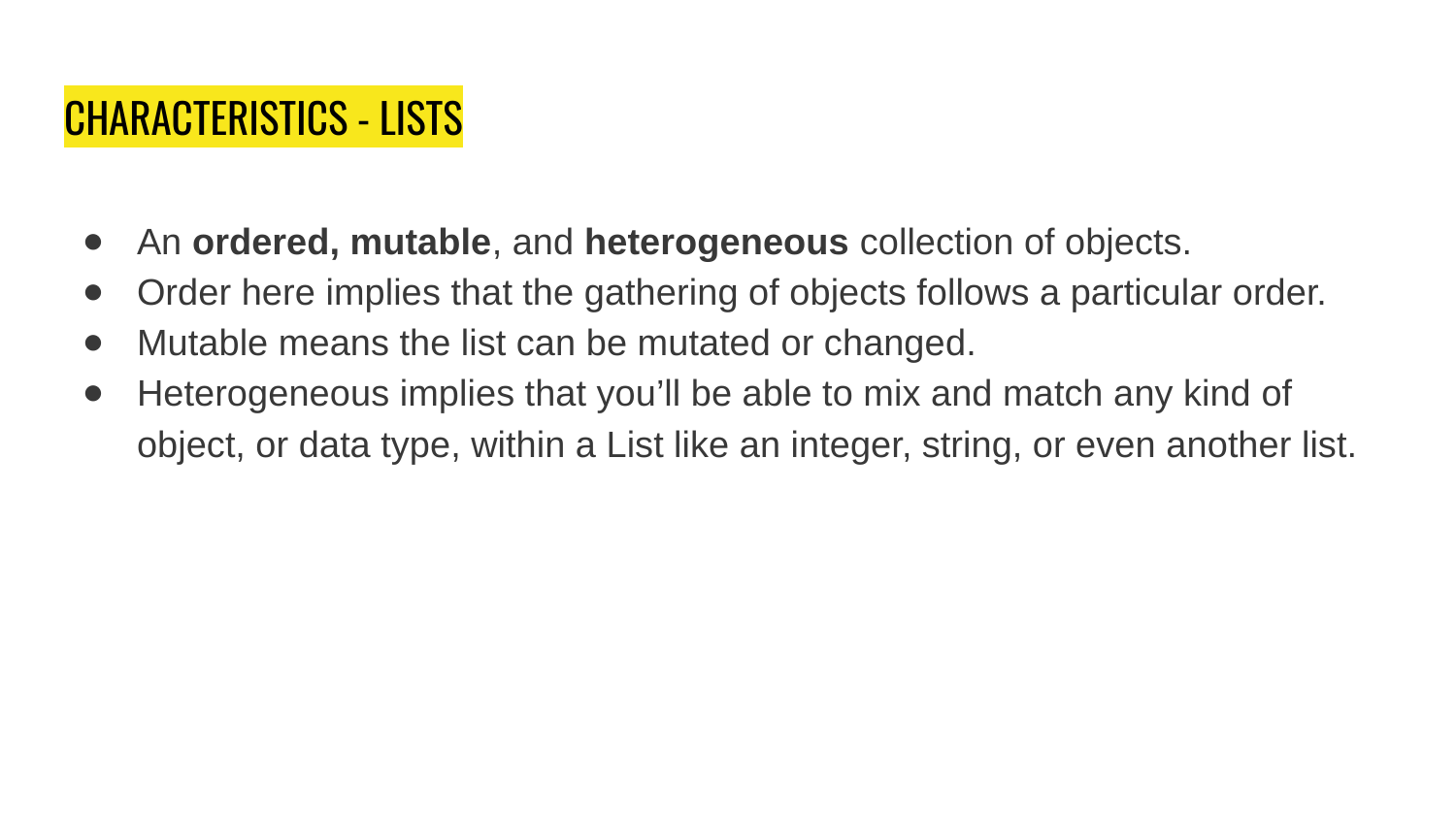

# CHARACTERISTICS - LISTS
An ordered, mutable, and heterogeneous collection of objects.
Order here implies that the gathering of objects follows a particular order.
Mutable means the list can be mutated or changed.
Heterogeneous implies that you’ll be able to mix and match any kind of object, or data type, within a List like an integer, string, or even another list.